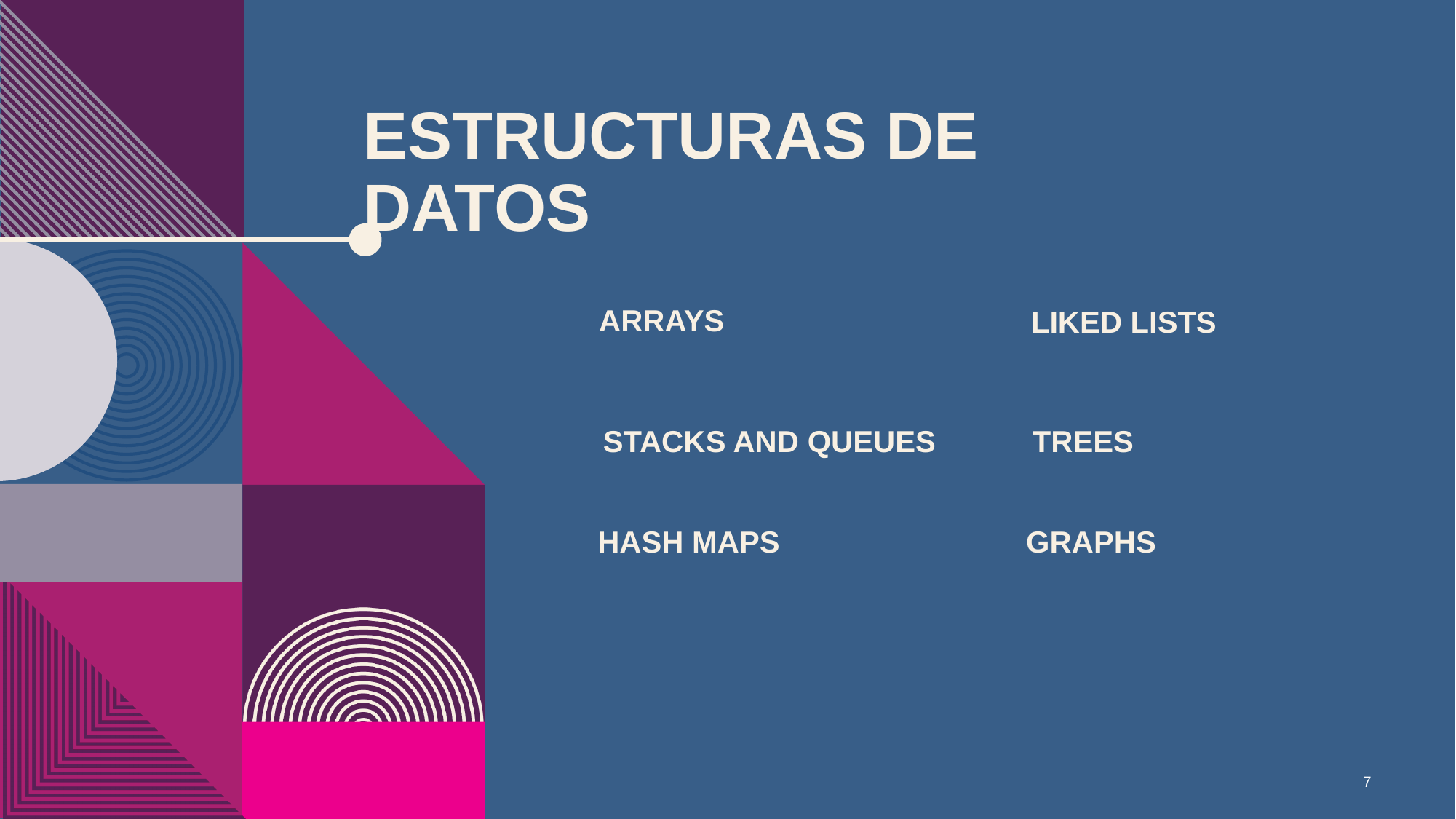

# eStructuras de datos
Arrays
Liked Lists
Stacks and Queues
trees
Graphs
Hash Maps
7